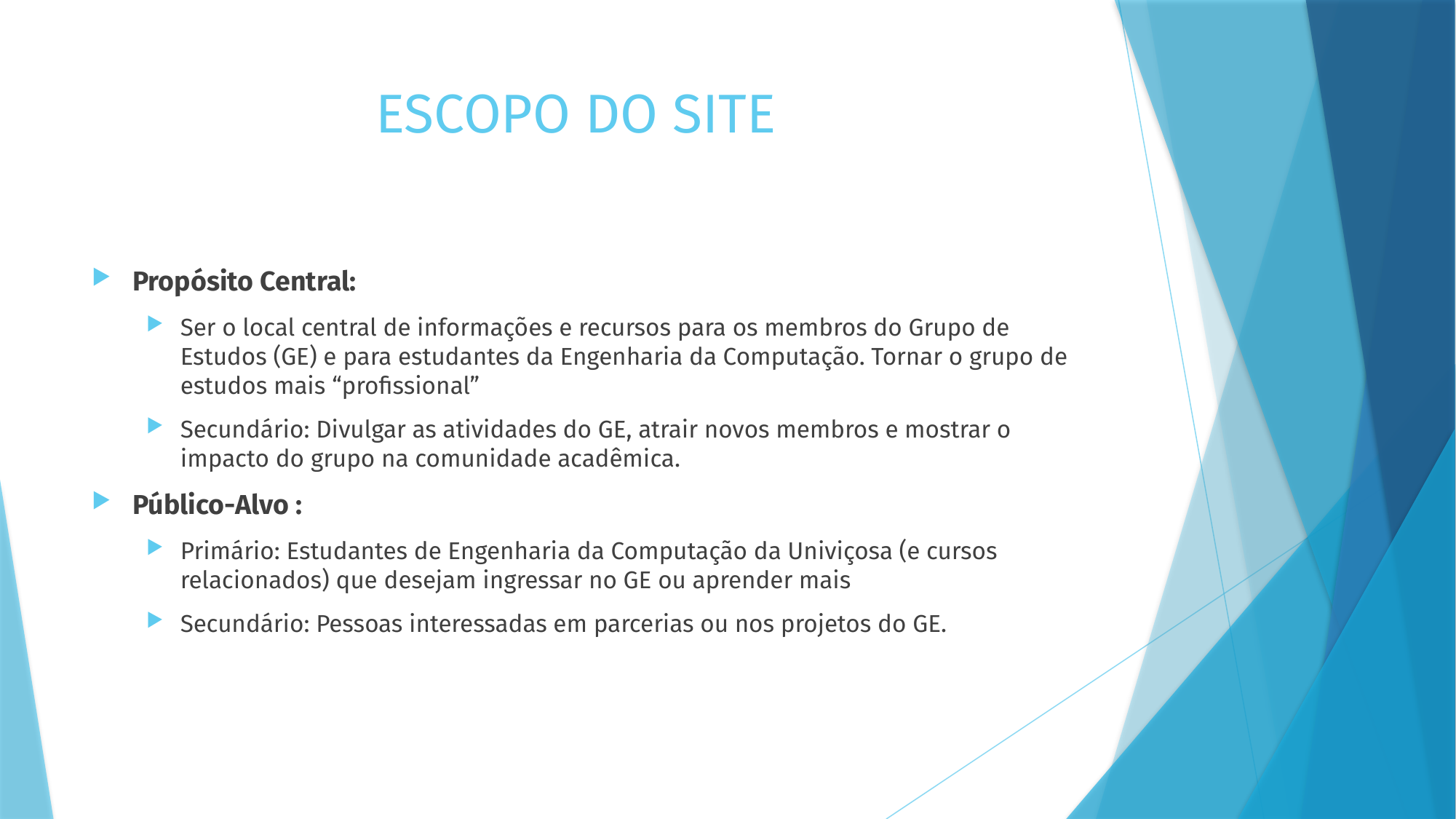

# ESCOPO DO SITE
Propósito Central:
Ser o local central de informações e recursos para os membros do Grupo de Estudos (GE) e para estudantes da Engenharia da Computação. Tornar o grupo de estudos mais “profissional”
Secundário: Divulgar as atividades do GE, atrair novos membros e mostrar o impacto do grupo na comunidade acadêmica.
Público-Alvo :
Primário: Estudantes de Engenharia da Computação da Univiçosa (e cursos relacionados) que desejam ingressar no GE ou aprender mais
Secundário: Pessoas interessadas em parcerias ou nos projetos do GE.